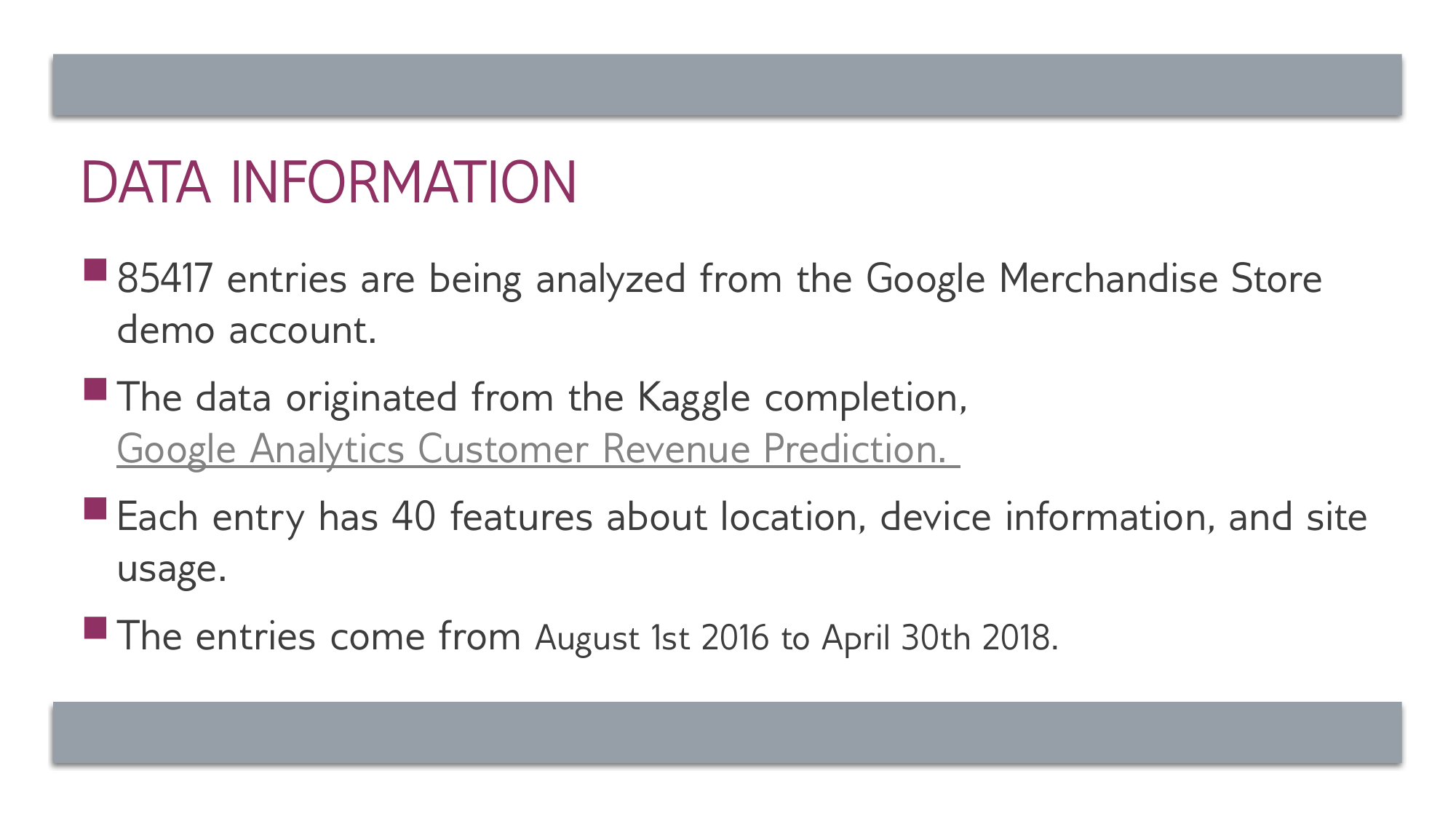

# Data Information
85417 entries are being analyzed from the Google Merchandise Store demo account.
The data originated from the Kaggle completion, Google Analytics Customer Revenue Prediction.
Each entry has 40 features about location, device information, and site usage.
The entries come from August 1st 2016 to April 30th 2018.